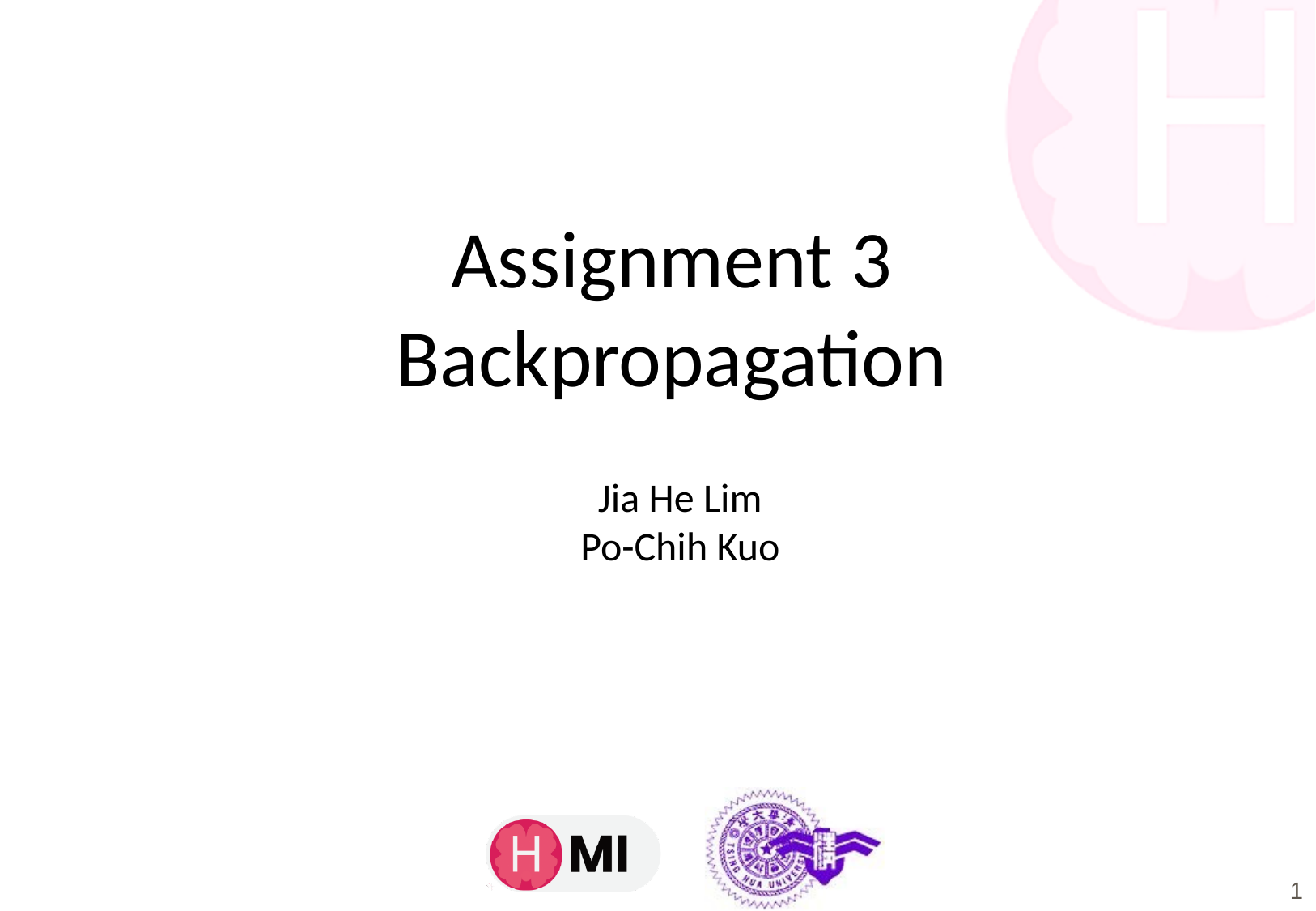

Assignment 3
Backpropagation
Jia He Lim
Po-Chih Kuo

1